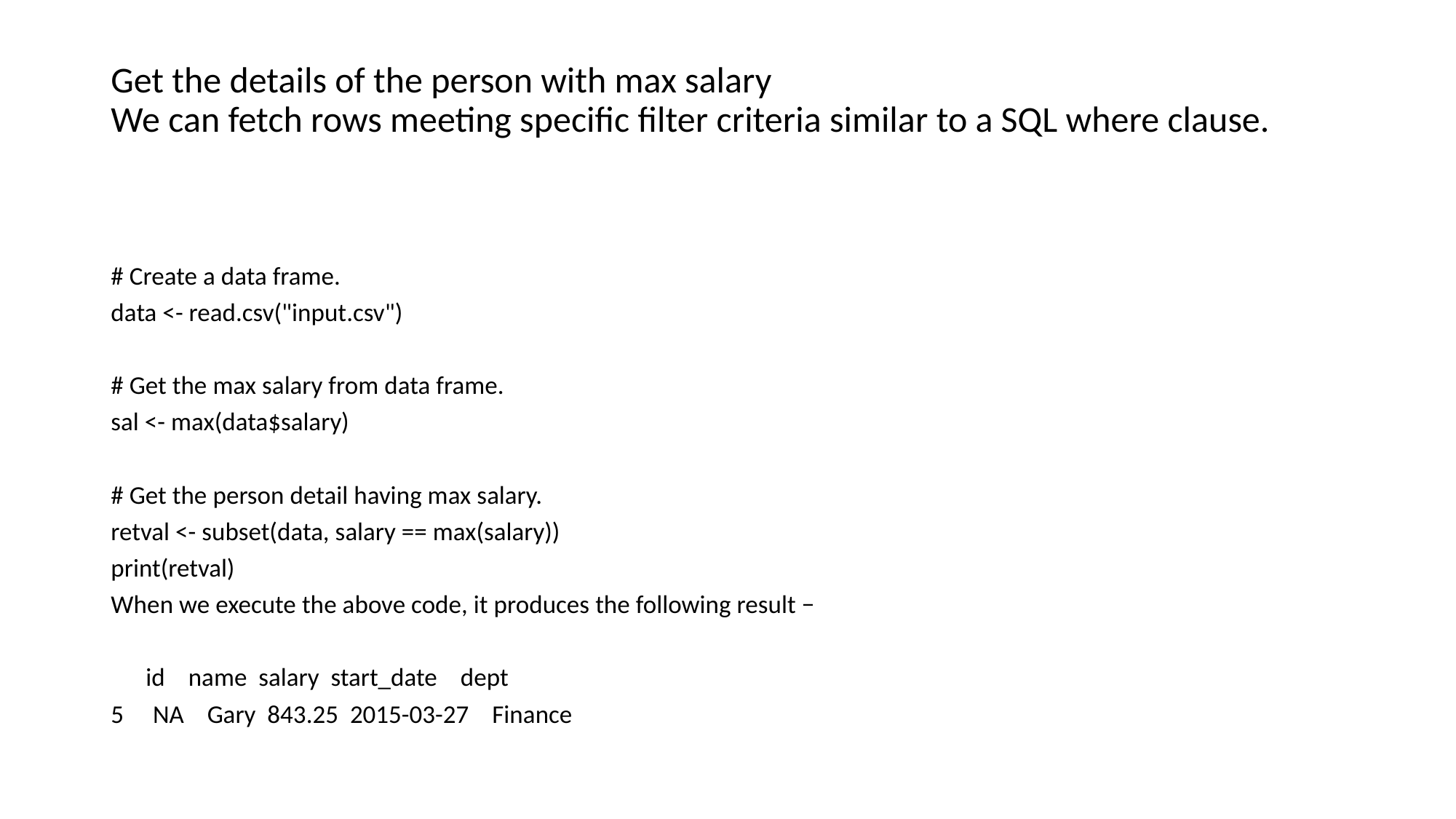

# Get the details of the person with max salary We can fetch rows meeting specific filter criteria similar to a SQL where clause.

# Create a data frame.
data <- read.csv("input.csv")

# Get the max salary from data frame.
sal <- max(data$salary)

# Get the person detail having max salary.
retval <- subset(data, salary == max(salary))
print(retval)
When we execute the above code, it produces the following result −

      id    name  salary  start_date    dept
5     NA    Gary  843.25  2015-03-27    Finance